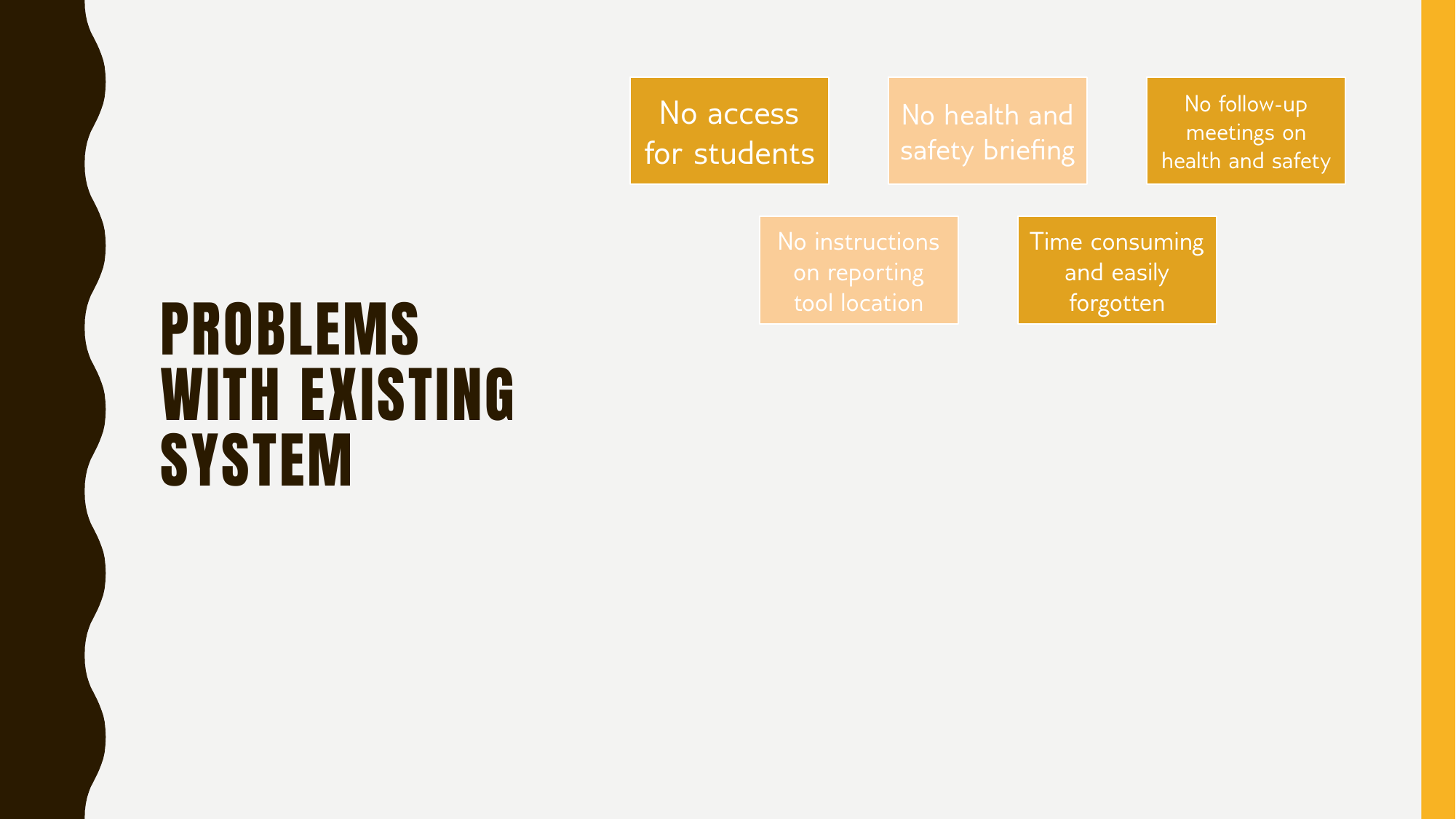

No access for students
No health and safety briefing
No follow-up meetings on health and safety
No instructions on reporting tool location
Time consuming and easily forgotten
# Problems with existing system